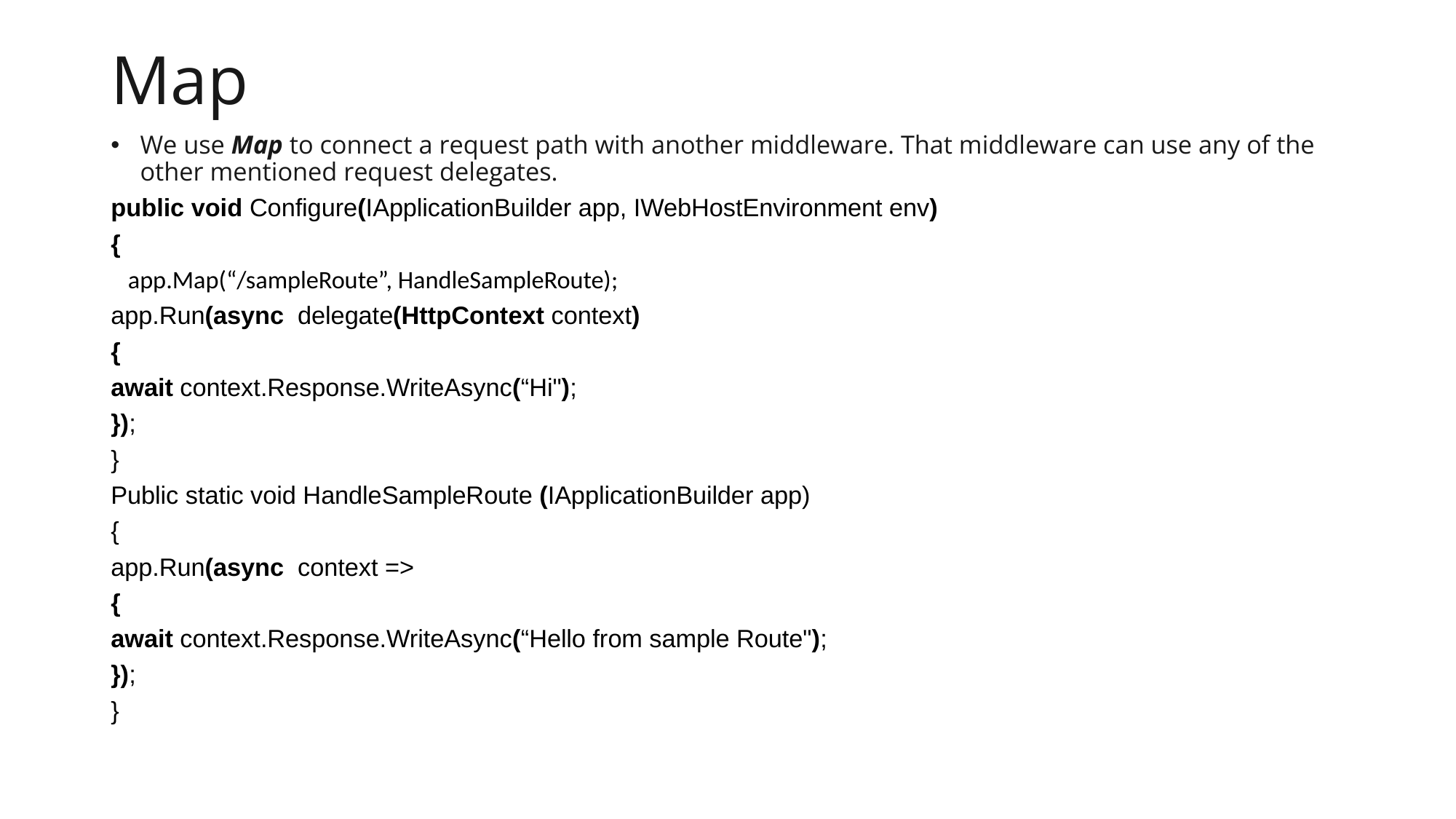

# Map
We use Map to connect a request path with another middleware. That middleware can use any of the other mentioned request delegates.
public void Configure(IApplicationBuilder app, IWebHostEnvironment env)
{
   app.Map(“/sampleRoute”, HandleSampleRoute);
app.Run(async  delegate(HttpContext context)
{
await context.Response.WriteAsync(“Hi");
});
}
Public static void HandleSampleRoute (IApplicationBuilder app)
{
app.Run(async  context =>
{
await context.Response.WriteAsync(“Hello from sample Route");
});
}